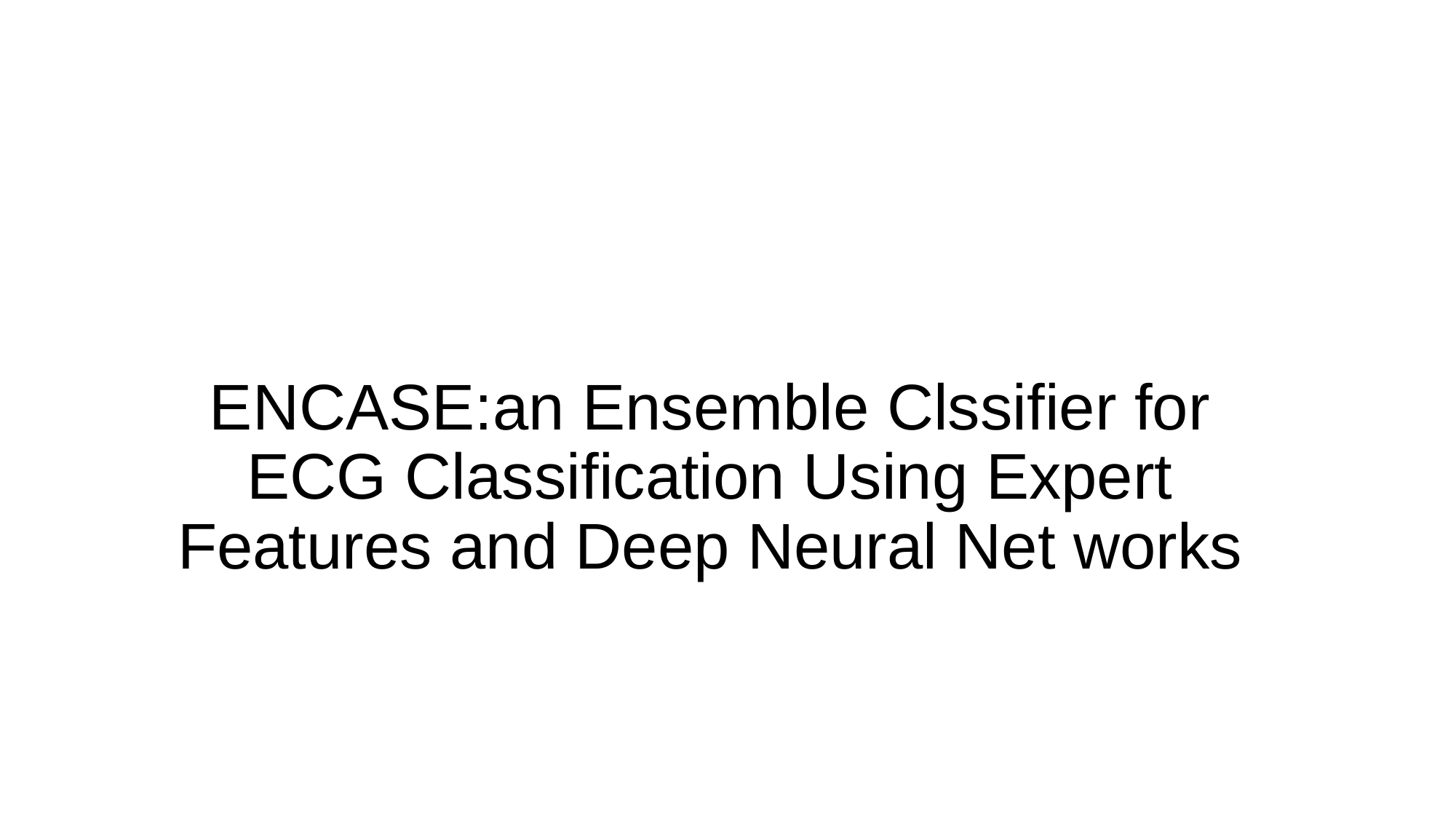

# ENCASE:an Ensemble Clssifier for ECG Classification Using Expert Features and Deep Neural Net works